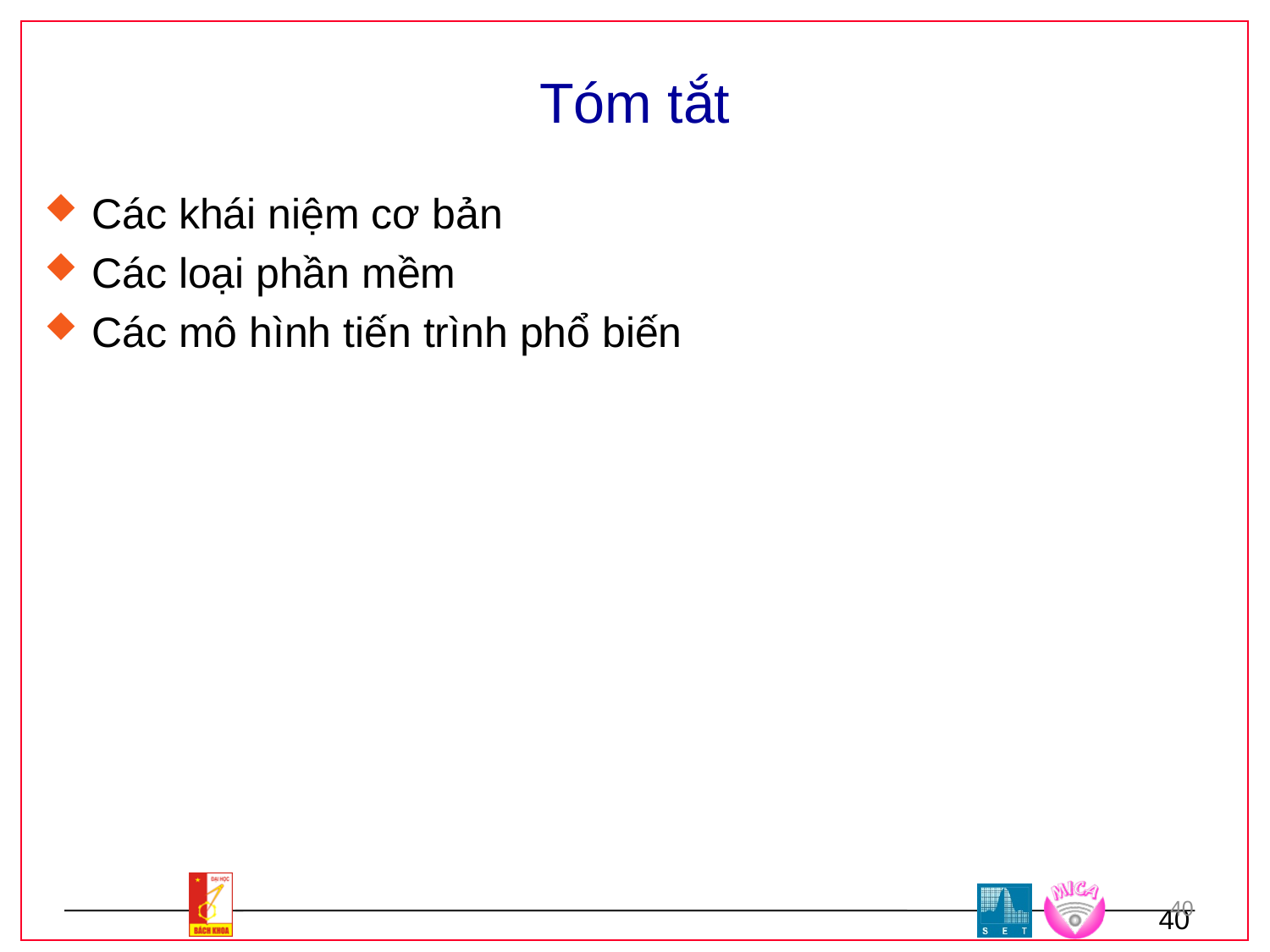

# Tóm tắt
Các khái niệm cơ bản
Các loại phần mềm
Các mô hình tiến trình phổ biến
40